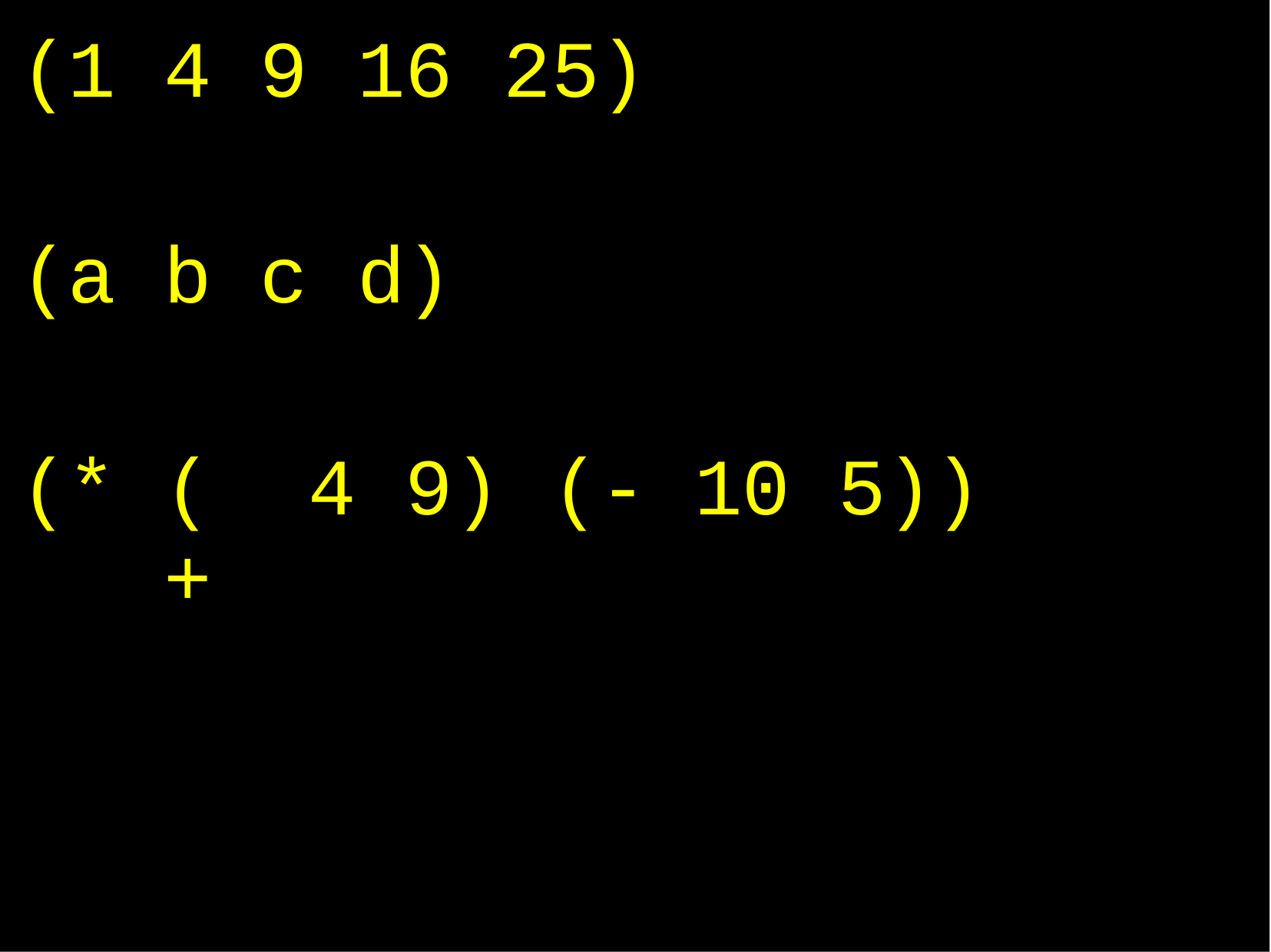

| (1 | 4 | 9 | 16 | 25) |  |  |
| --- | --- | --- | --- | --- | --- | --- |
| (a | b | c | d) |  |  |  |
| (\* | (+ | 4 | 9) | (- | 10 | 5)) |